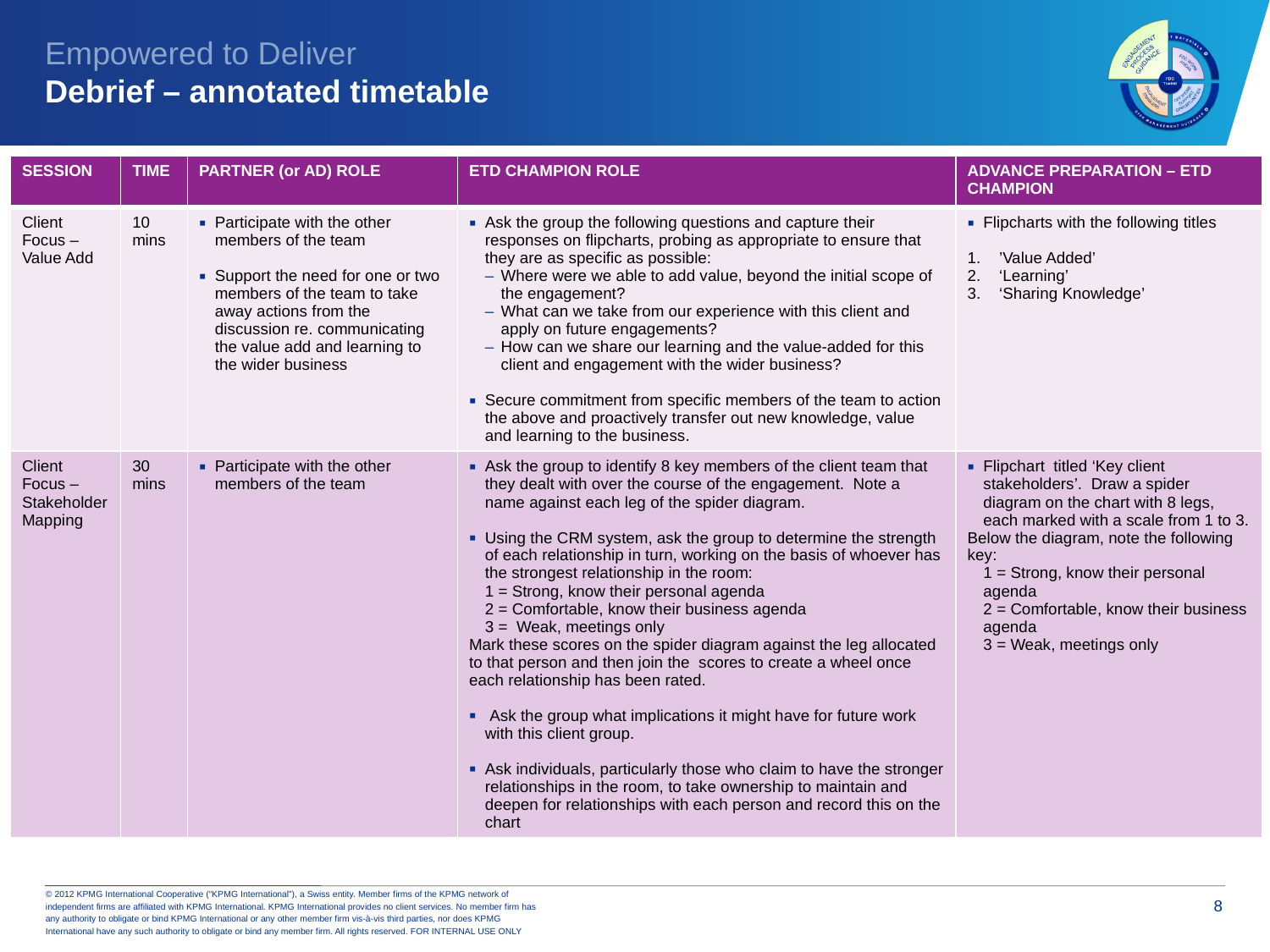

# Empowered to Deliver Debrief – annotated timetable
| SESSION | TIME | PARTNER (or AD) ROLE | ETD CHAMPION ROLE | ADVANCE PREPARATION – ETD CHAMPION |
| --- | --- | --- | --- | --- |
| Client Focus – Value Add | 10 mins | Participate with the other members of the team Support the need for one or two members of the team to take away actions from the discussion re. communicating the value add and learning to the wider business | Ask the group the following questions and capture their responses on flipcharts, probing as appropriate to ensure that they are as specific as possible: Where were we able to add value, beyond the initial scope of the engagement? What can we take from our experience with this client and apply on future engagements? How can we share our learning and the value-added for this client and engagement with the wider business? Secure commitment from specific members of the team to action the above and proactively transfer out new knowledge, value and learning to the business. | Flipcharts with the following titles ’Value Added’ ‘Learning’ ‘Sharing Knowledge’ |
| Client Focus – Stakeholder Mapping | 30 mins | Participate with the other members of the team | Ask the group to identify 8 key members of the client team that they dealt with over the course of the engagement. Note a name against each leg of the spider diagram. Using the CRM system, ask the group to determine the strength of each relationship in turn, working on the basis of whoever has the strongest relationship in the room: 1 = Strong, know their personal agenda 2 = Comfortable, know their business agenda 3 = Weak, meetings only Mark these scores on the spider diagram against the leg allocated to that person and then join the scores to create a wheel once each relationship has been rated. Ask the group what implications it might have for future work with this client group. Ask individuals, particularly those who claim to have the stronger relationships in the room, to take ownership to maintain and deepen for relationships with each person and record this on the chart | Flipchart titled ‘Key client stakeholders’. Draw a spider diagram on the chart with 8 legs, each marked with a scale from 1 to 3. Below the diagram, note the following key: 1 = Strong, know their personal agenda 2 = Comfortable, know their business agenda 3 = Weak, meetings only |